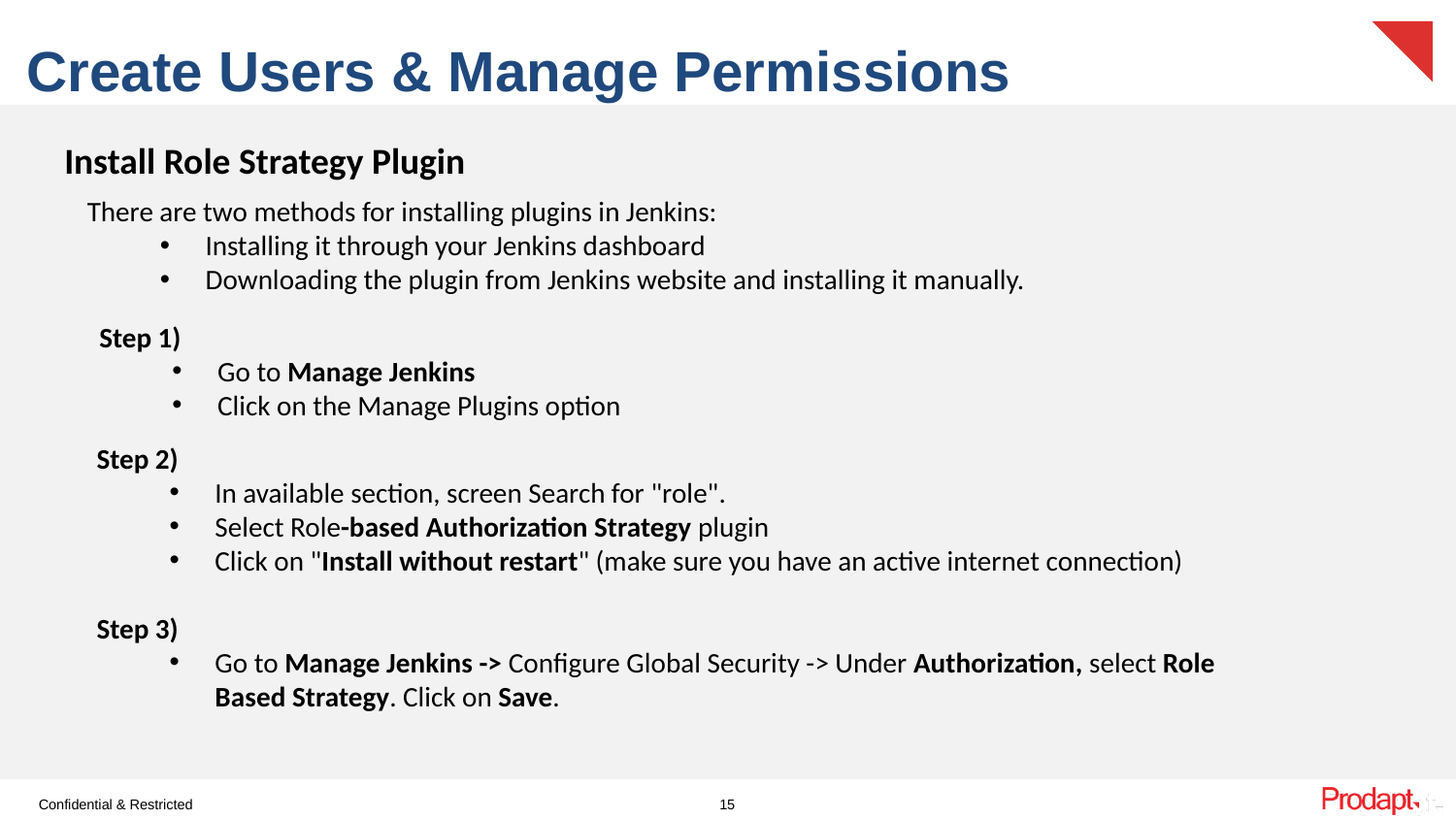

# Create Users & Manage Permissions
Install Role Strategy Plugin
There are two methods for installing plugins in Jenkins:
Installing it through your Jenkins dashboard
Downloading the plugin from Jenkins website and installing it manually.
Step 1)
Go to Manage Jenkins
Click on the Manage Plugins option
Step 2)
In available section, screen Search for "role".
Select Role-based Authorization Strategy plugin
Click on "Install without restart" (make sure you have an active internet connection)
Step 3)
Go to Manage Jenkins -> Configure Global Security -> Under Authorization, select Role Based Strategy. Click on Save.
15